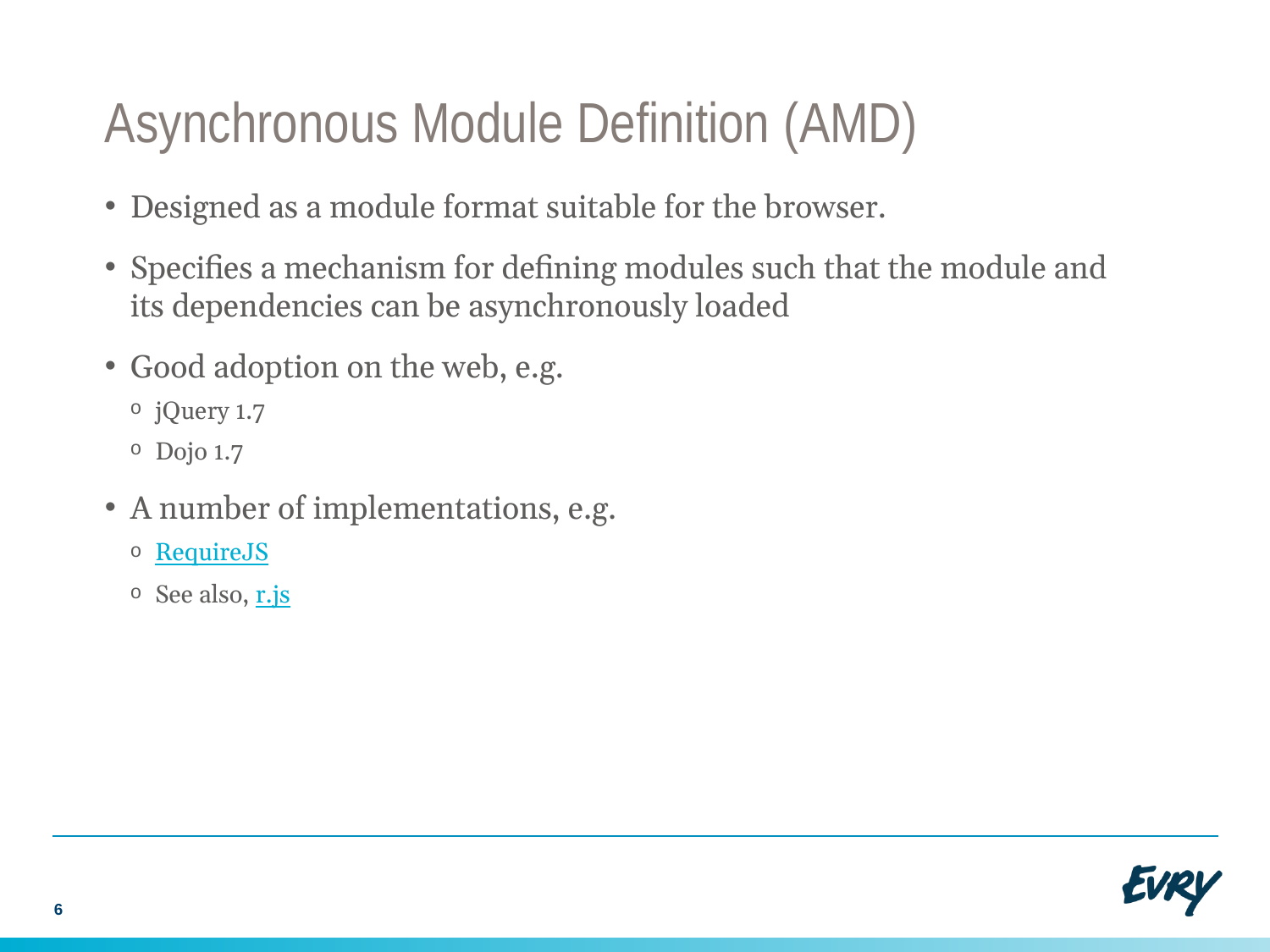

# Asynchronous Module Definition (AMD)

Designed as a module format suitable for the browser.
Specifies a mechanism for defining modules such that the module and its dependencies can be asynchronously loaded
Good adoption on the web, e.g.
jQuery 1.7
Dojo 1.7
A number of implementations, e.g.
RequireJS
See also, r.js

6